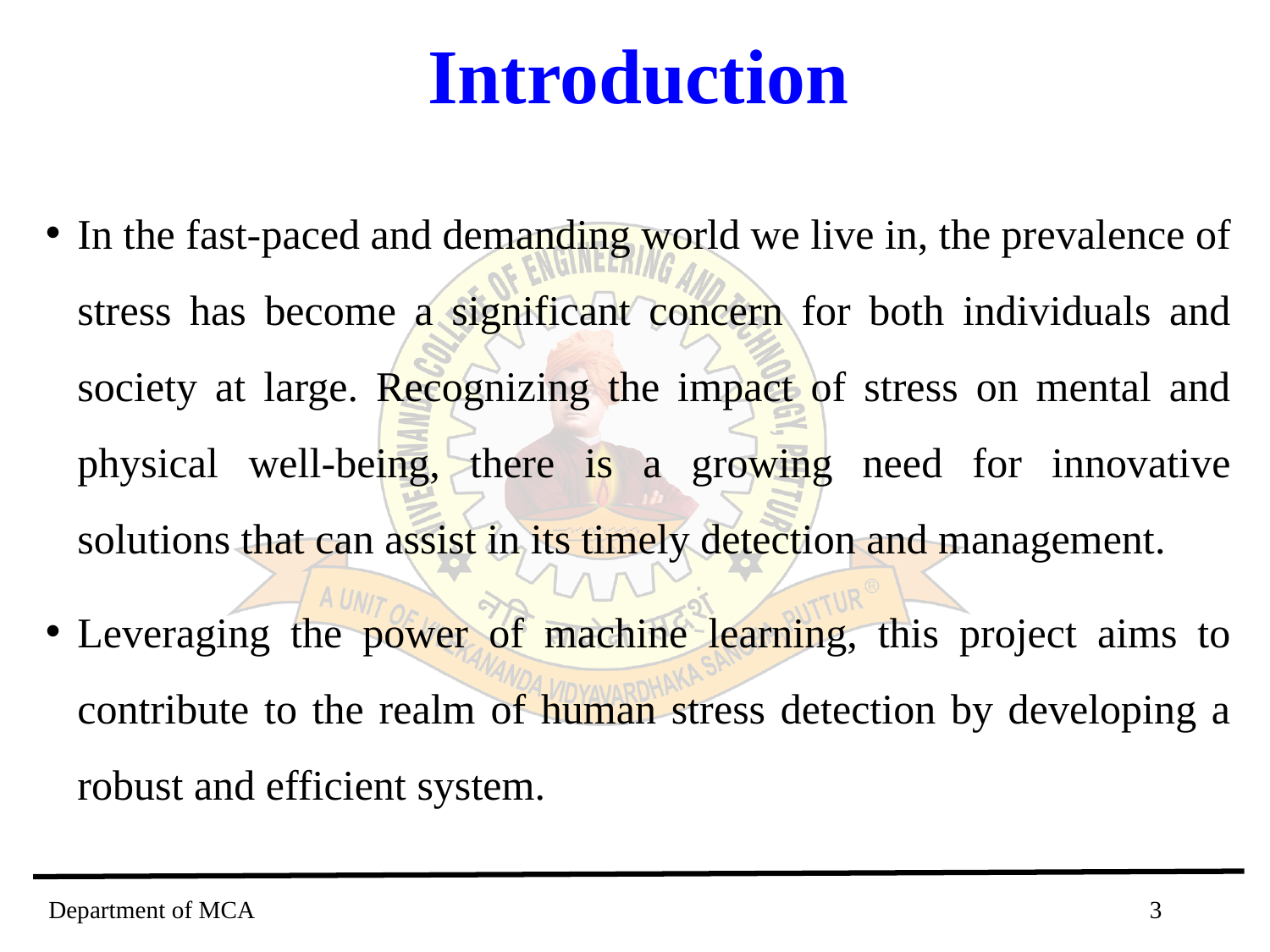

# Introduction
In the fast-paced and demanding world we live in, the prevalence of stress has become a significant concern for both individuals and society at large. Recognizing the impact of stress on mental and physical well-being, there is a growing need for innovative solutions that can assist in its timely detection and management.
Leveraging the power of machine learning, this project aims to contribute to the realm of human stress detection by developing a robust and efficient system.

3